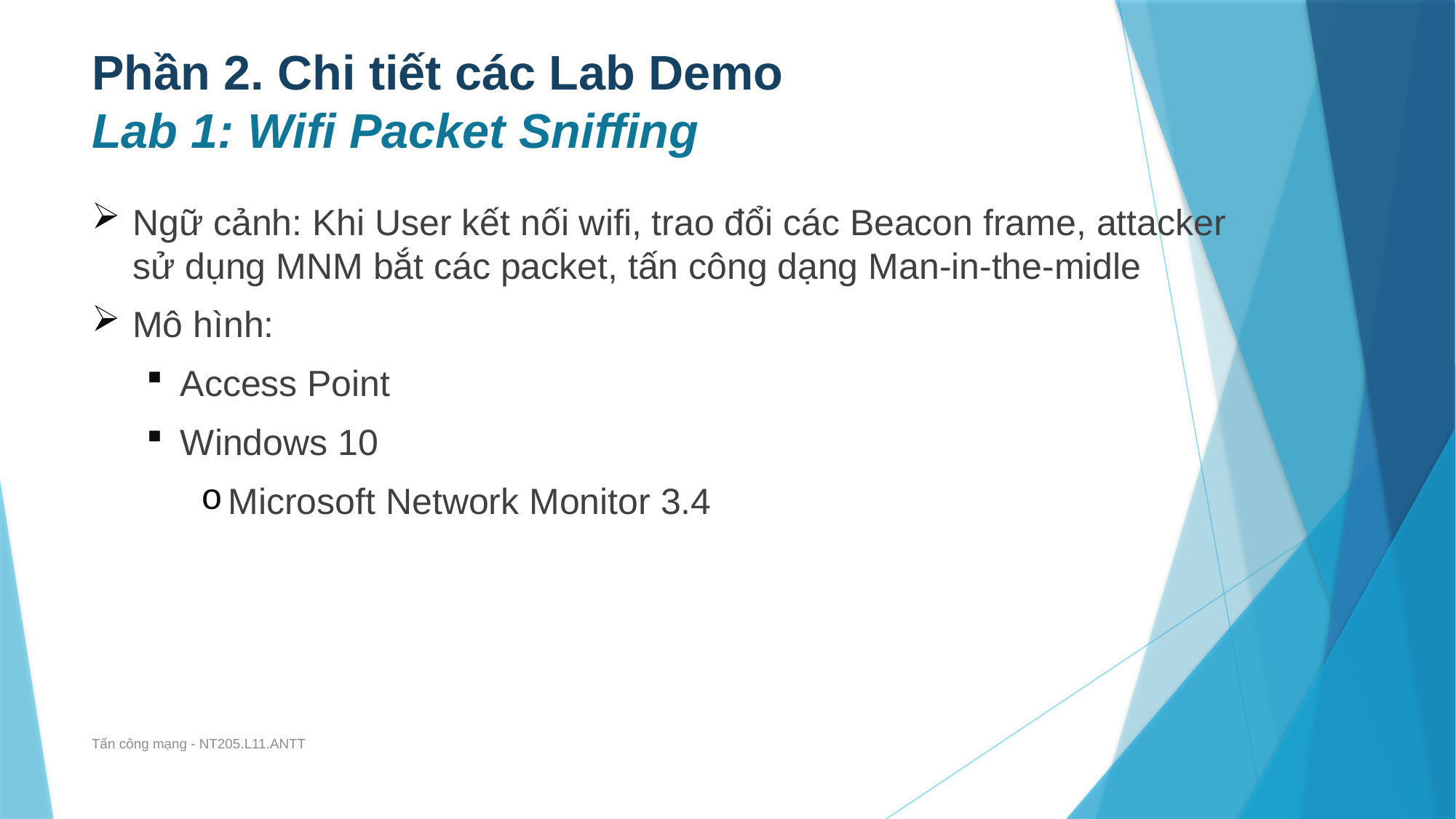

# Phần 2. Chi tiết các Lab Demo Lab 1: Wifi Packet Sniffing
Ngữ cảnh: Khi User kết nối wifi, trao đổi các Beacon frame, attacker sử dụng MNM bắt các packet, tấn công dạng Man-in-the-midle
Mô hình:
Access Point
Windows 10
Microsoft Network Monitor 3.4
Tấn công mạng - NT205.L11.ANTT